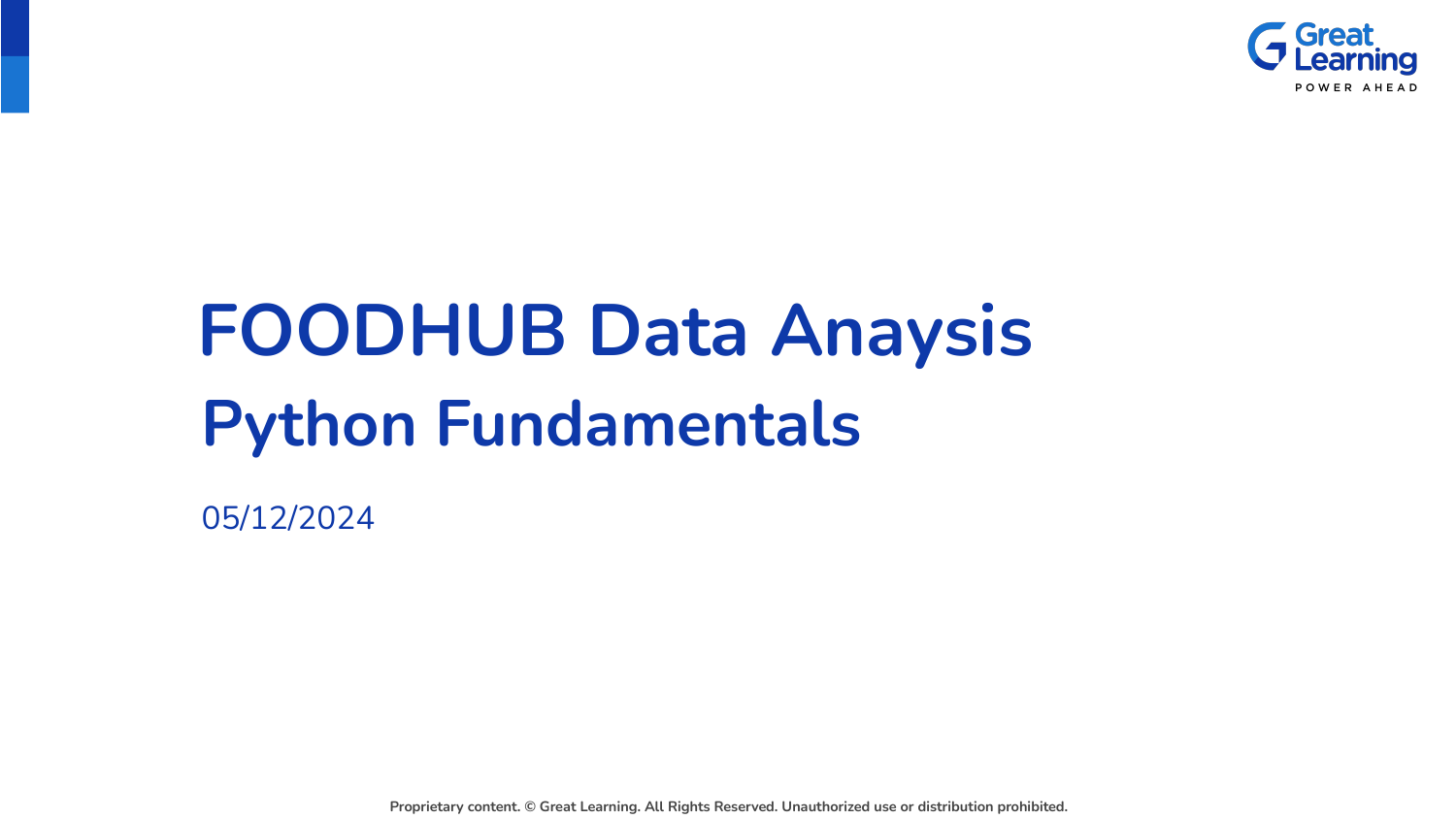

Python Fundamentals
# FOODHUB Data Anaysis
05/12/2024